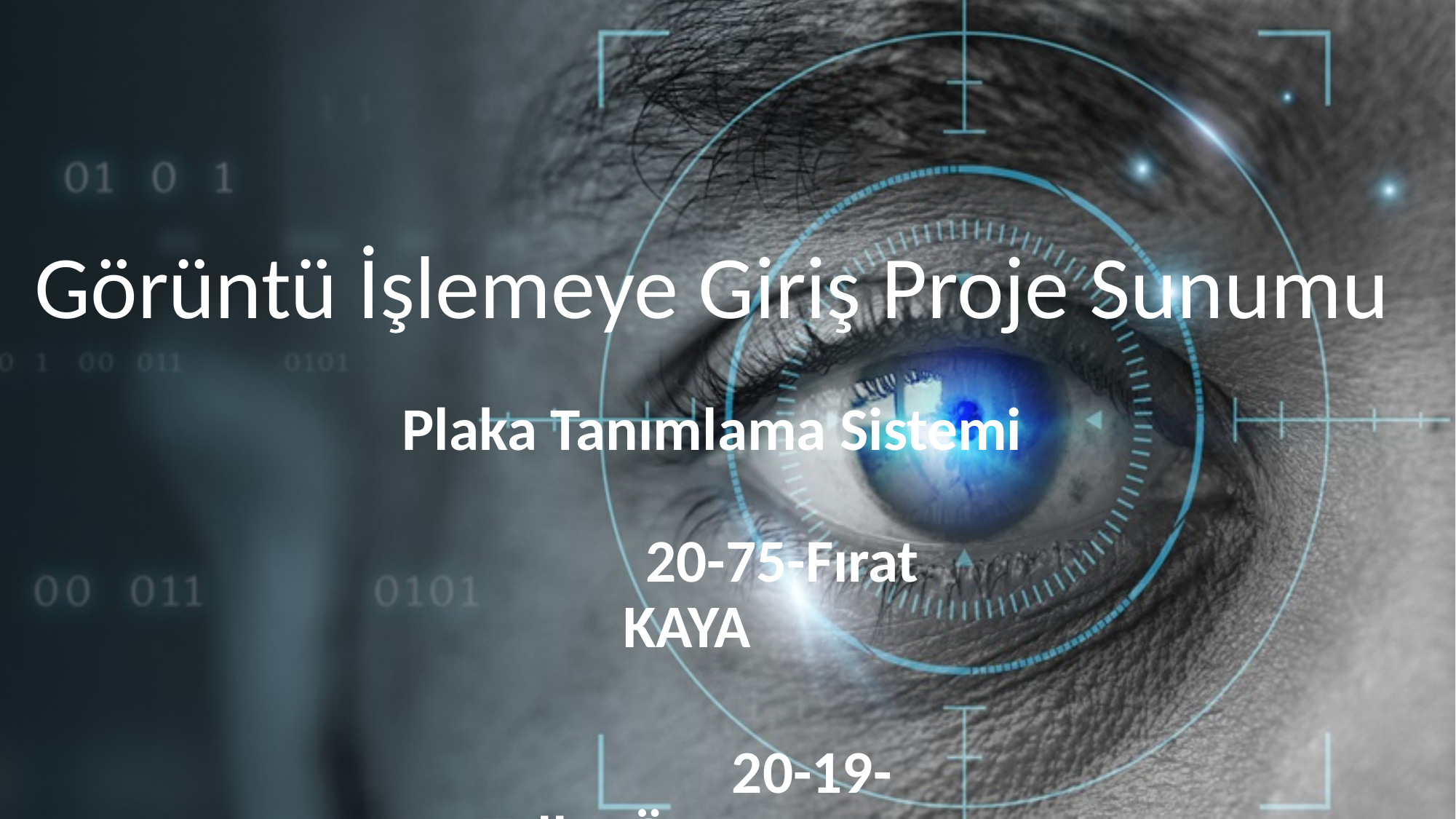

# Görüntü İşlemeye Giriş Proje Sunumu
Plaka Tanımlama Sistemi
				                          20-75-Fırat KAYA
	                                            20-19-Talha ÖDEN